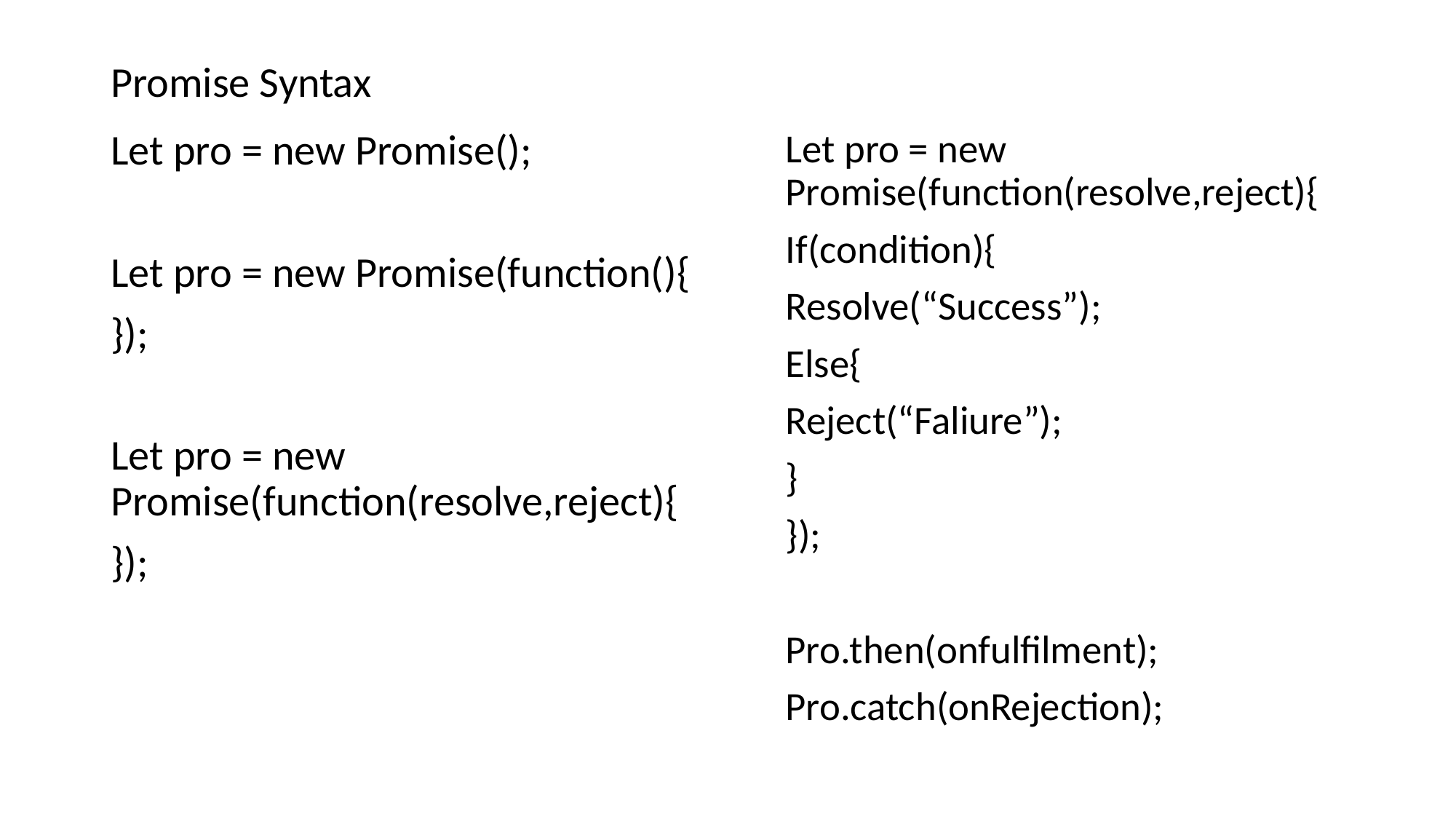

# Promise Syntax
Let pro = new Promise();

Let pro = new Promise(function(){
});

Let pro = new Promise(function(resolve,reject){
});

Let pro = new Promise(function(resolve,reject){
If(condition){
Resolve(“Success”);
Else{
Reject(“Faliure”);
}
});

Pro.then(onfulfilment);
Pro.catch(onRejection);